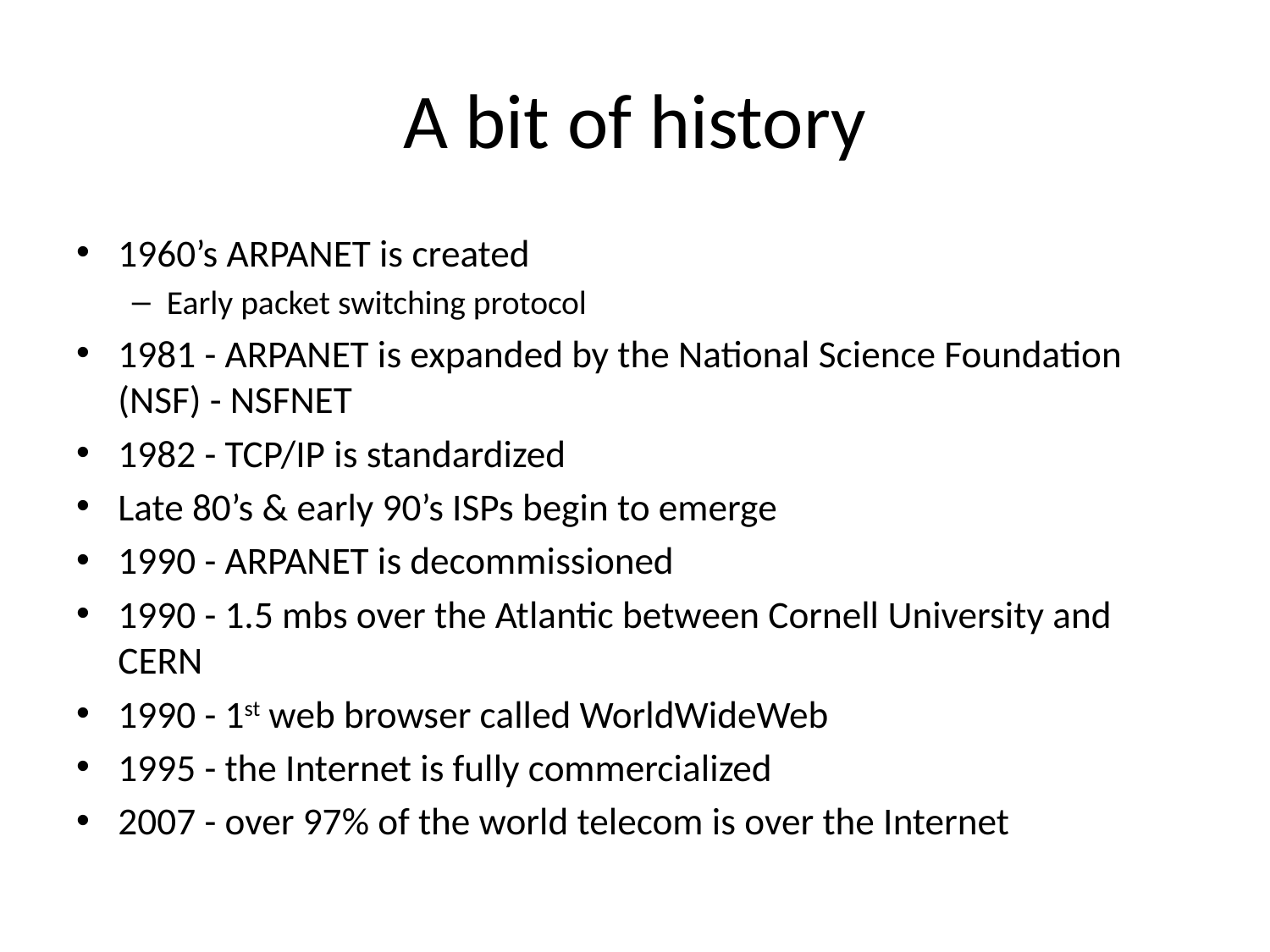

# A bit of history
1960’s ARPANET is created
Early packet switching protocol
1981 - ARPANET is expanded by the National Science Foundation (NSF) - NSFNET
1982 - TCP/IP is standardized
Late 80’s & early 90’s ISPs begin to emerge
1990 - ARPANET is decommissioned
1990 - 1.5 mbs over the Atlantic between Cornell University and CERN
1990 - 1st web browser called WorldWideWeb
1995 - the Internet is fully commercialized
2007 - over 97% of the world telecom is over the Internet